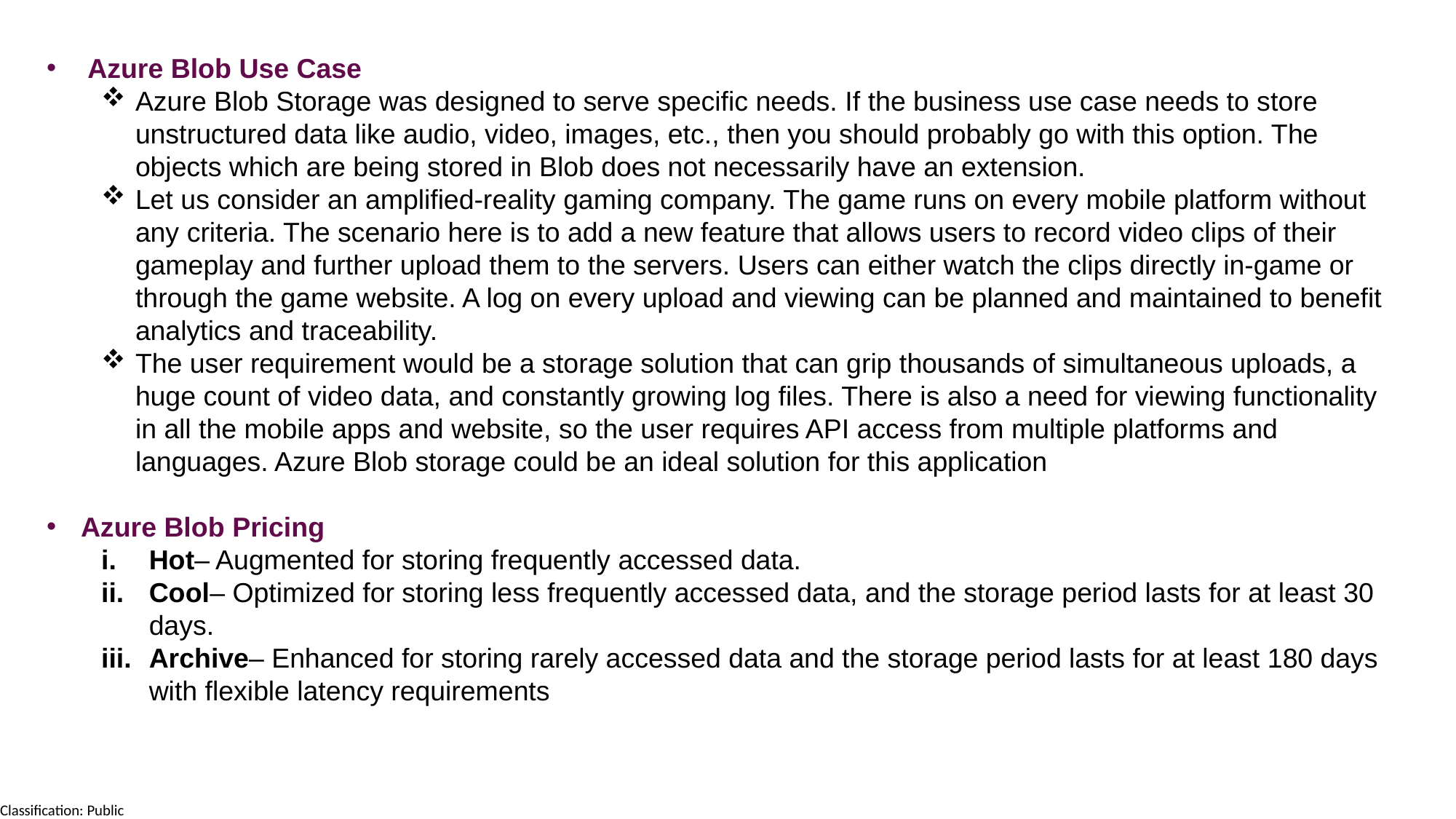

Azure Blob Use Case
Azure Blob Storage was designed to serve specific needs. If the business use case needs to store unstructured data like audio, video, images, etc., then you should probably go with this option. The objects which are being stored in Blob does not necessarily have an extension.
Let us consider an amplified-reality gaming company. The game runs on every mobile platform without any criteria. The scenario here is to add a new feature that allows users to record video clips of their gameplay and further upload them to the servers. Users can either watch the clips directly in-game or through the game website. A log on every upload and viewing can be planned and maintained to benefit analytics and traceability.
The user requirement would be a storage solution that can grip thousands of simultaneous uploads, a huge count of video data, and constantly growing log files. There is also a need for viewing functionality in all the mobile apps and website, so the user requires API access from multiple platforms and languages. Azure Blob storage could be an ideal solution for this application

Azure Blob Pricing
Hot– Augmented for storing frequently accessed data.
Cool– Optimized for storing less frequently accessed data, and the storage period lasts for at least 30 days.
Archive– Enhanced for storing rarely accessed data and the storage period lasts for at least 180 days with flexible latency requirements